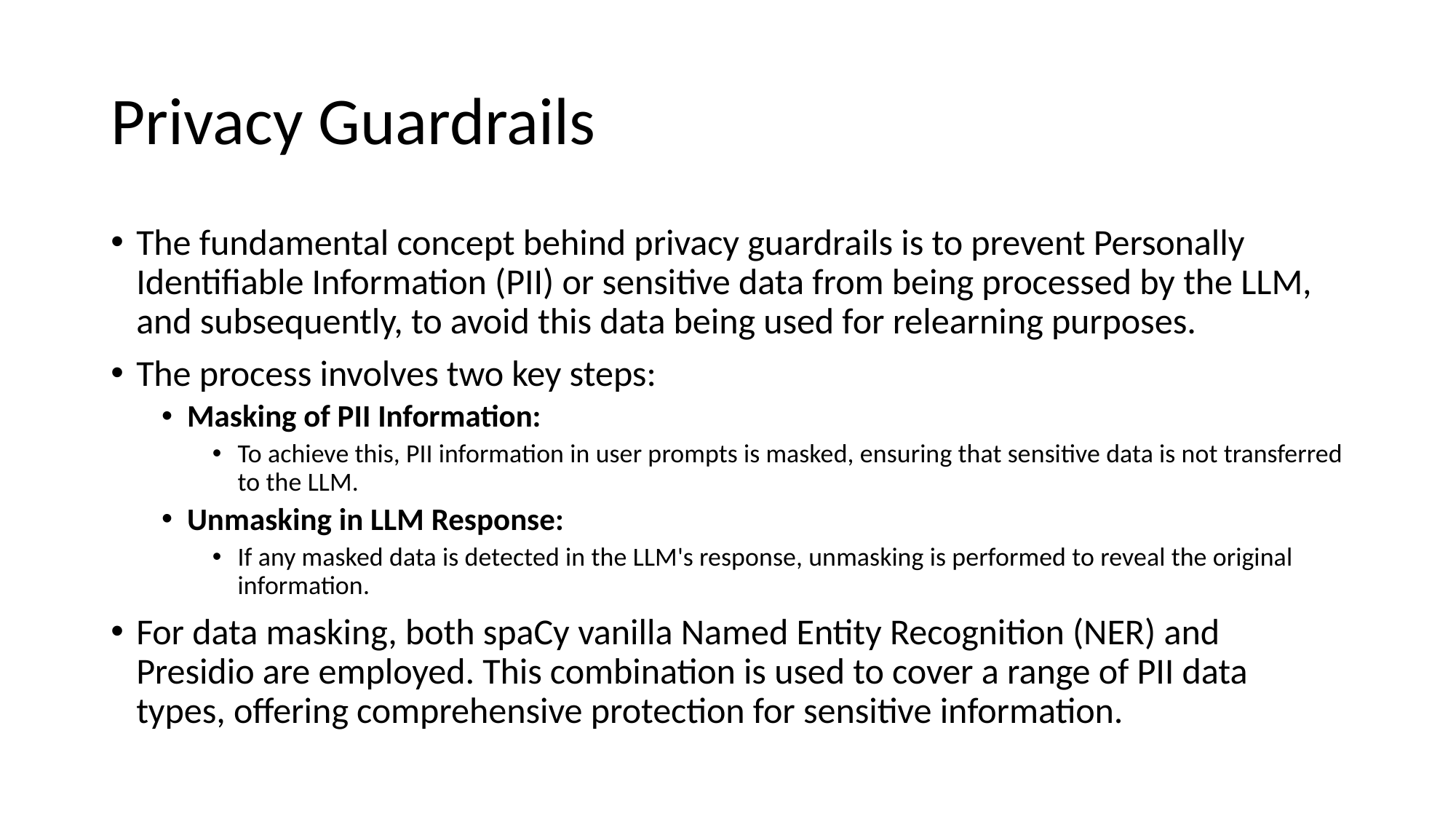

# Privacy Guardrails
The fundamental concept behind privacy guardrails is to prevent Personally Identifiable Information (PII) or sensitive data from being processed by the LLM, and subsequently, to avoid this data being used for relearning purposes.
The process involves two key steps:
Masking of PII Information:
To achieve this, PII information in user prompts is masked, ensuring that sensitive data is not transferred to the LLM.
Unmasking in LLM Response:
If any masked data is detected in the LLM's response, unmasking is performed to reveal the original information.
For data masking, both spaCy vanilla Named Entity Recognition (NER) and Presidio are employed. This combination is used to cover a range of PII data types, offering comprehensive protection for sensitive information.